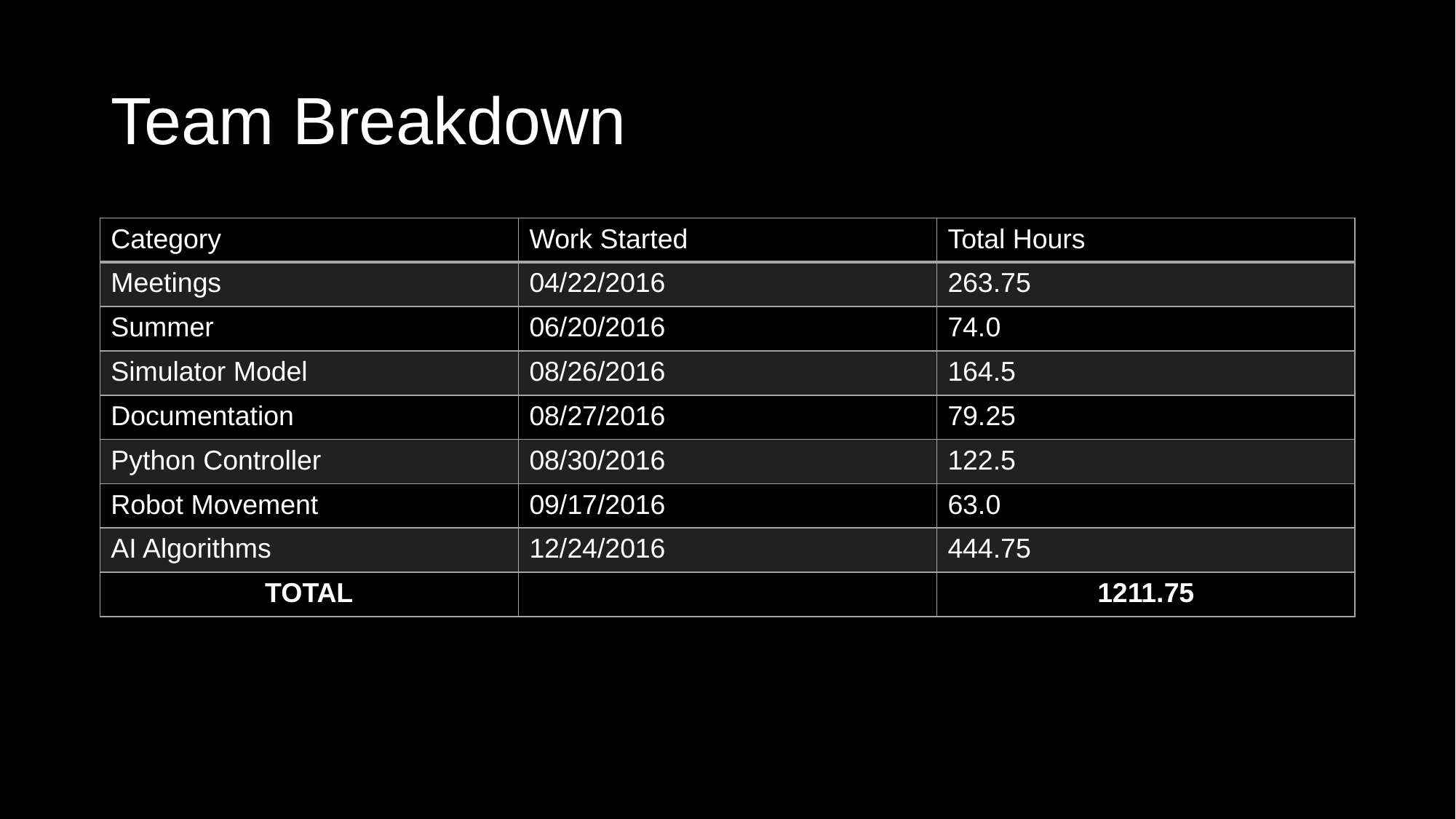

# Team Breakdown
| Category | Work Started | Total Hours |
| --- | --- | --- |
| Meetings | 04/22/2016 | 263.75 |
| Summer | 06/20/2016 | 74.0 |
| Simulator Model | 08/26/2016 | 164.5 |
| Documentation | 08/27/2016 | 79.25 |
| Python Controller | 08/30/2016 | 122.5 |
| Robot Movement | 09/17/2016 | 63.0 |
| AI Algorithms | 12/24/2016 | 444.75 |
| TOTAL |  | 1211.75 |